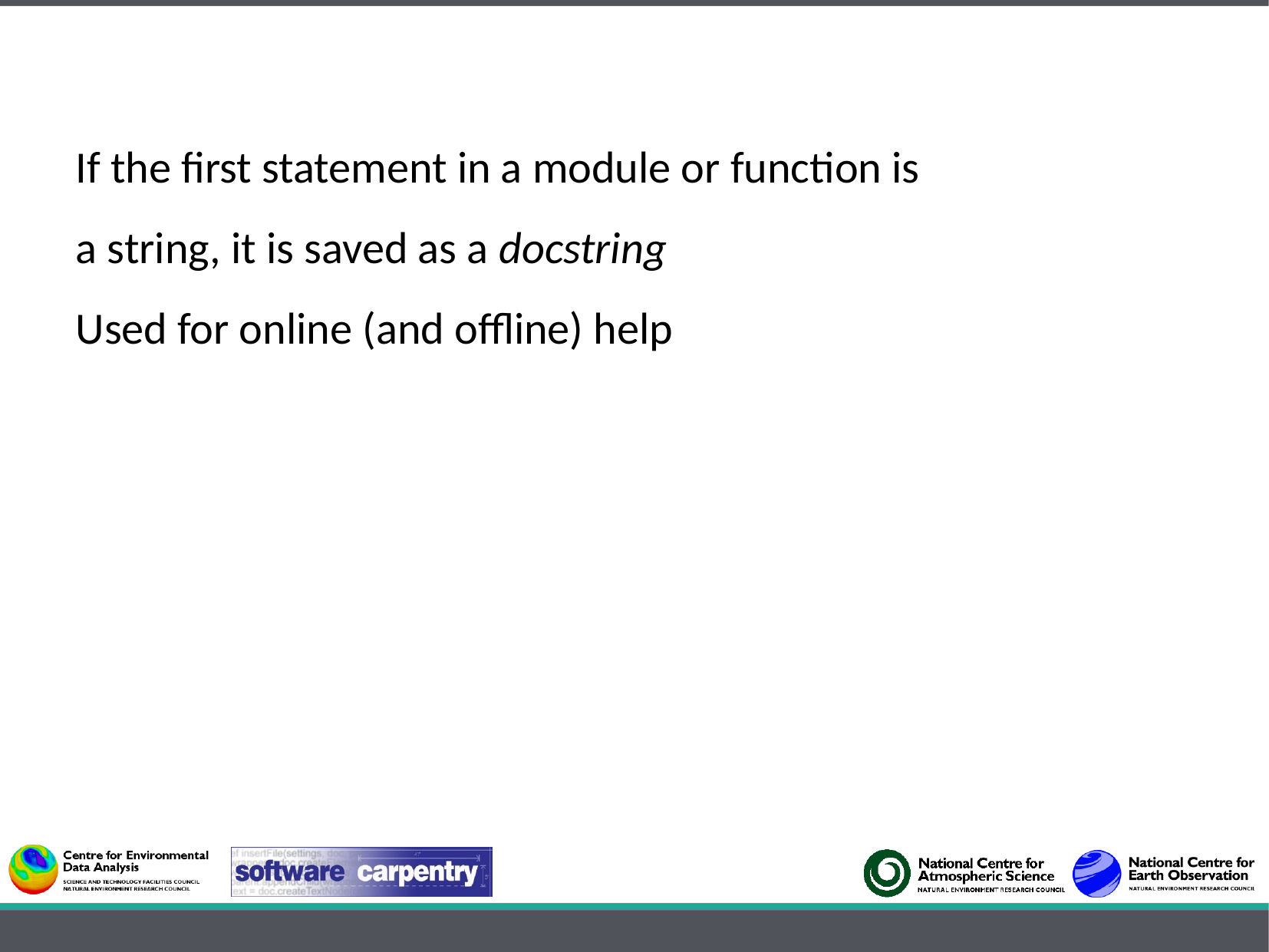

If the first statement in a module or function is
a string, it is saved as a docstring
Used for online (and offline) help